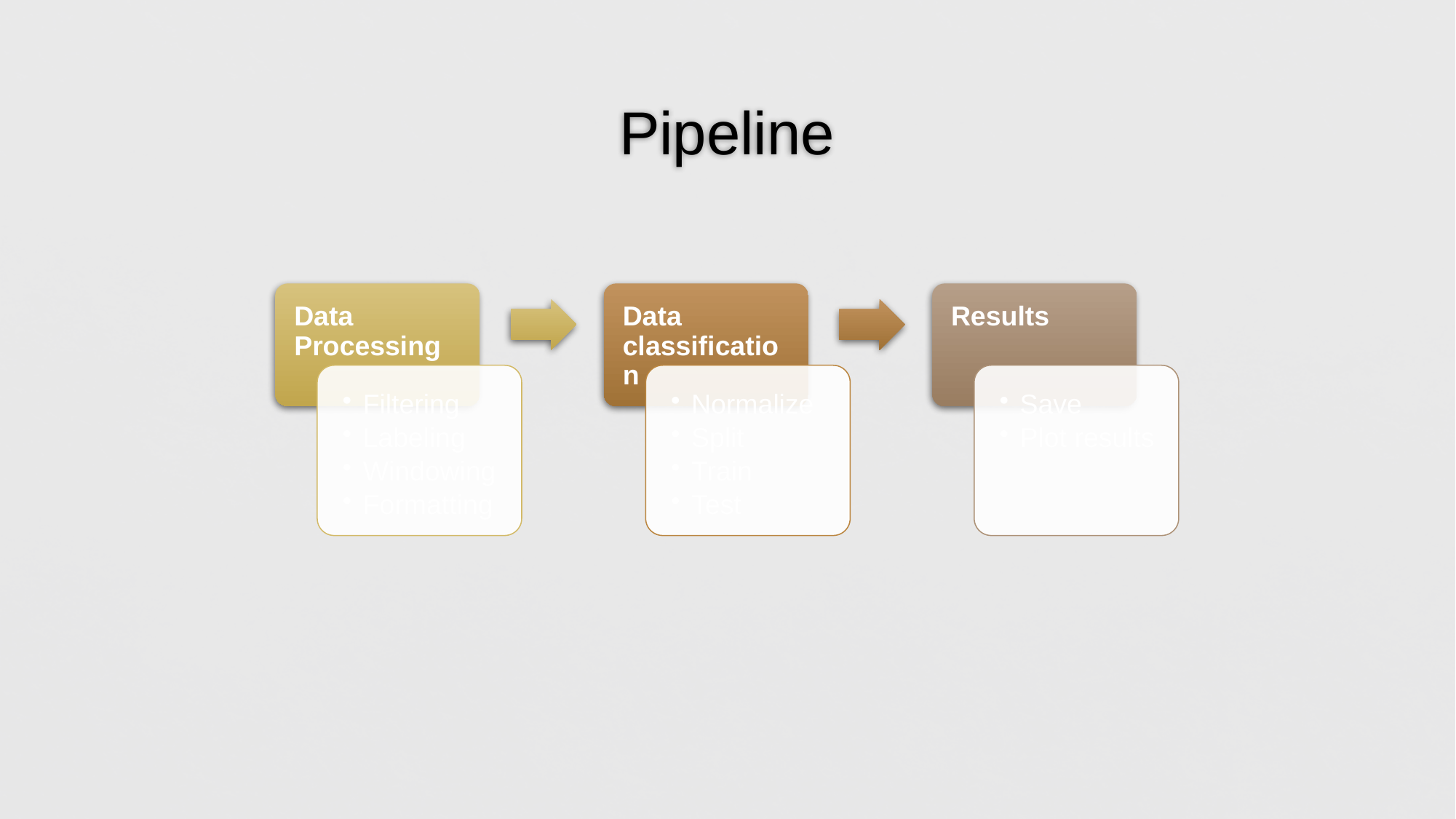

# Pipeline
Data Processing
Filtering
Labeling
Windowing
Formatting

Data classification
Normalize
Split
Train
Test

Results
Save
Plot results